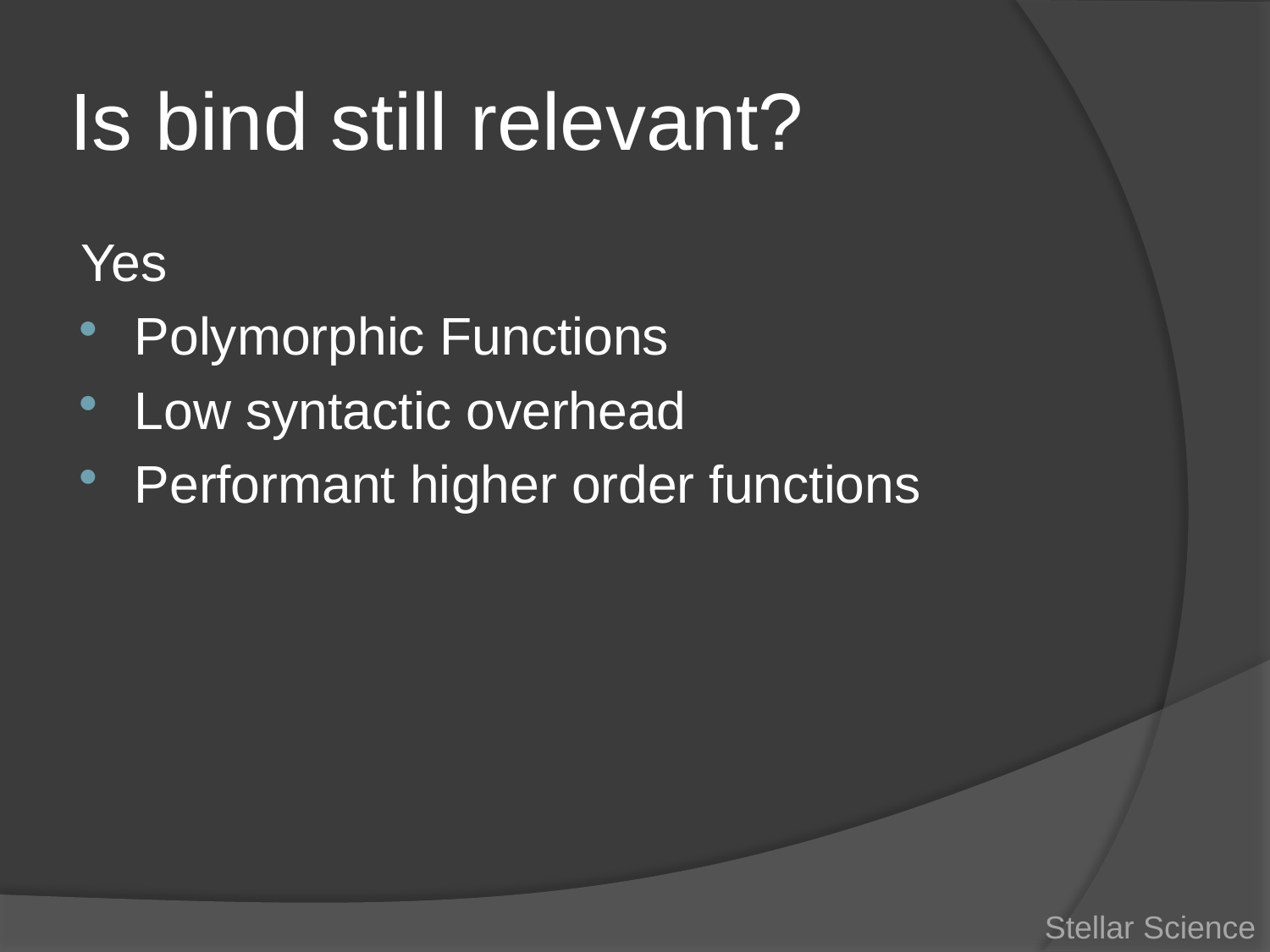

# Is bind still relevant?
Yes
Polymorphic Functions
Low syntactic overhead
Performant higher order functions
Stellar Science